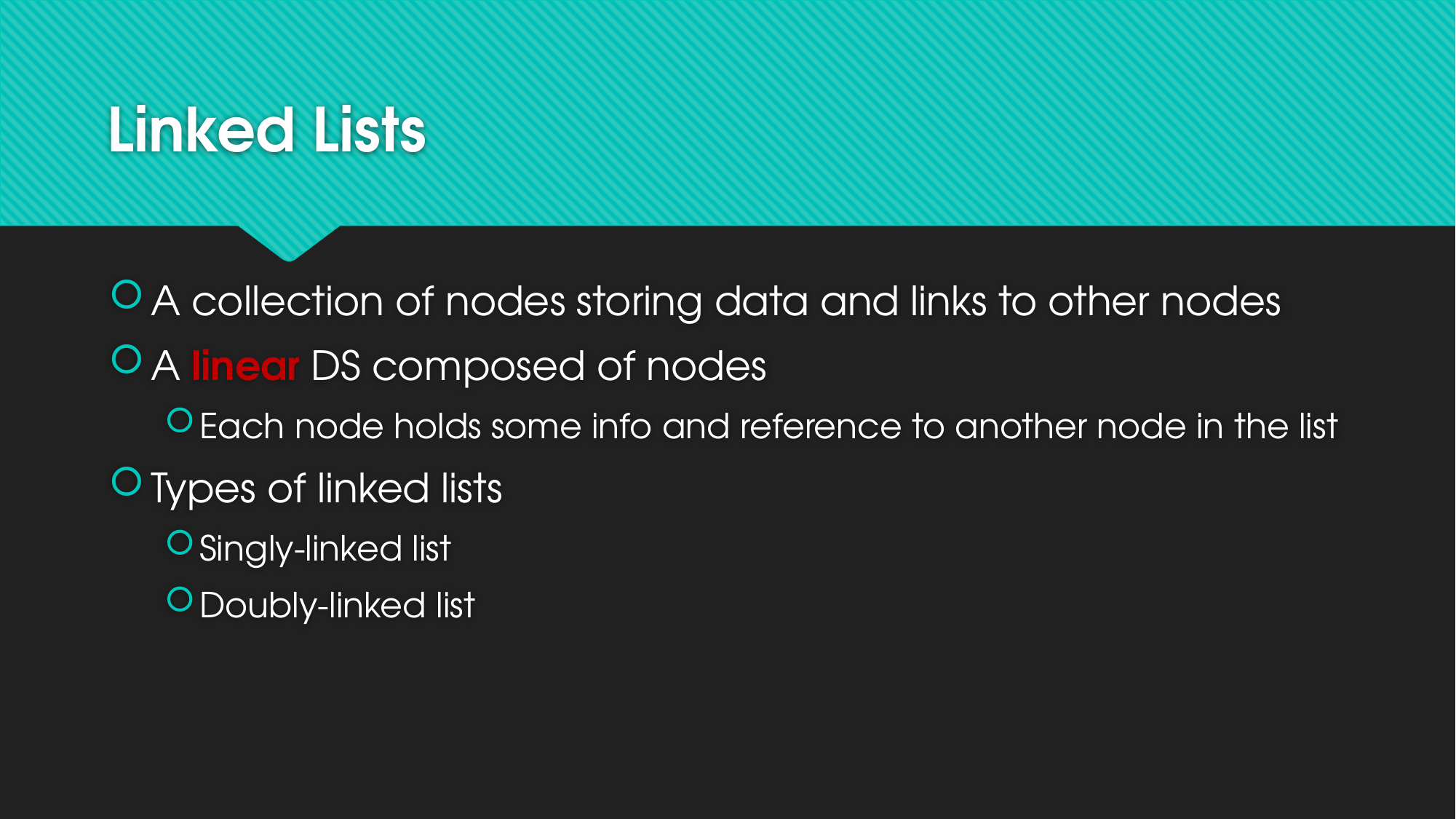

# Linked Lists
A collection of nodes storing data and links to other nodes
A linear DS composed of nodes
Each node holds some info and reference to another node in the list
Types of linked lists
Singly-linked list
Doubly-linked list